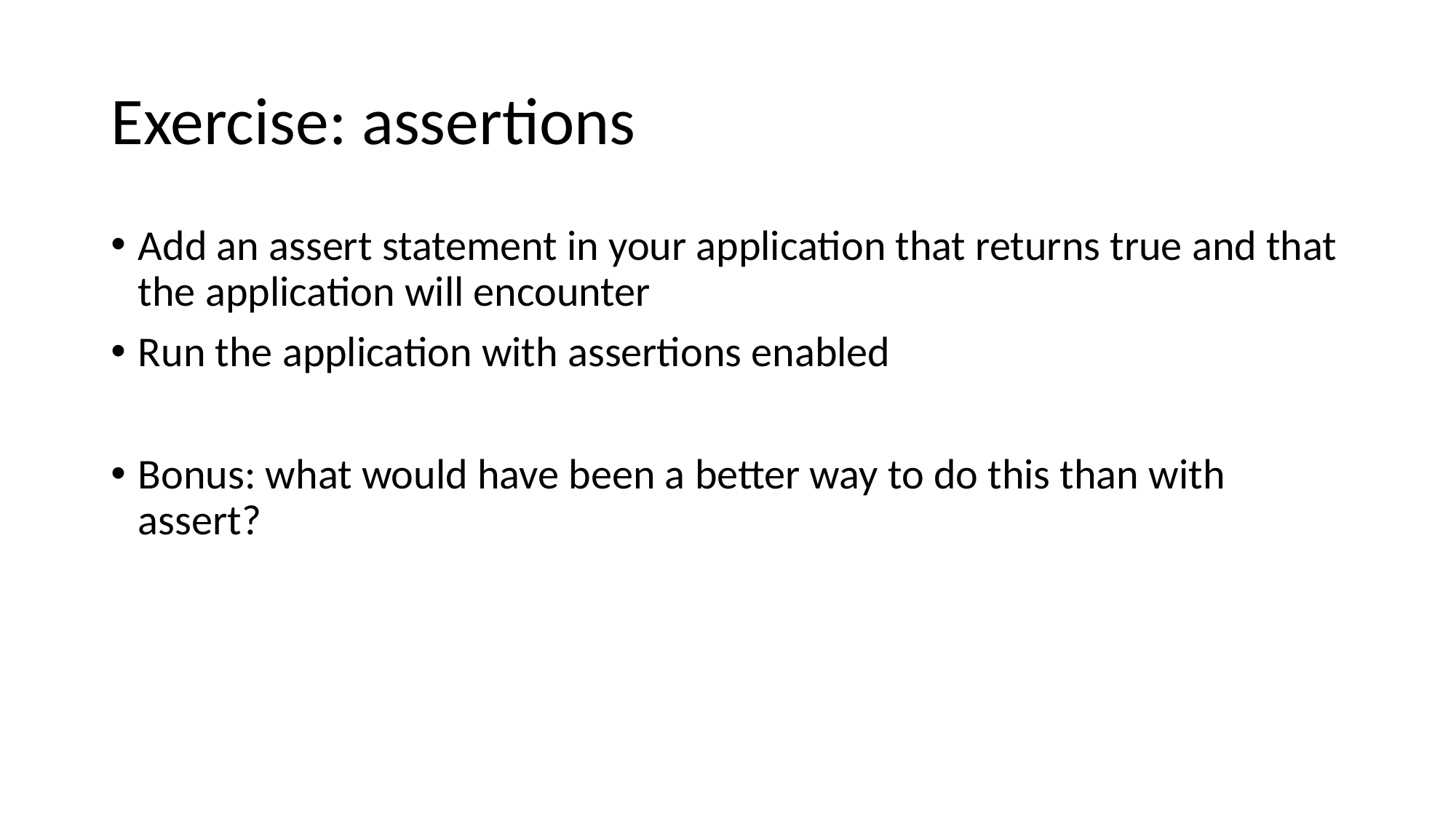

# Exercise: assertions
Add an assert statement in your application that returns true and that the application will encounter
Run the application with assertions enabled

Bonus: what would have been a better way to do this than with assert?